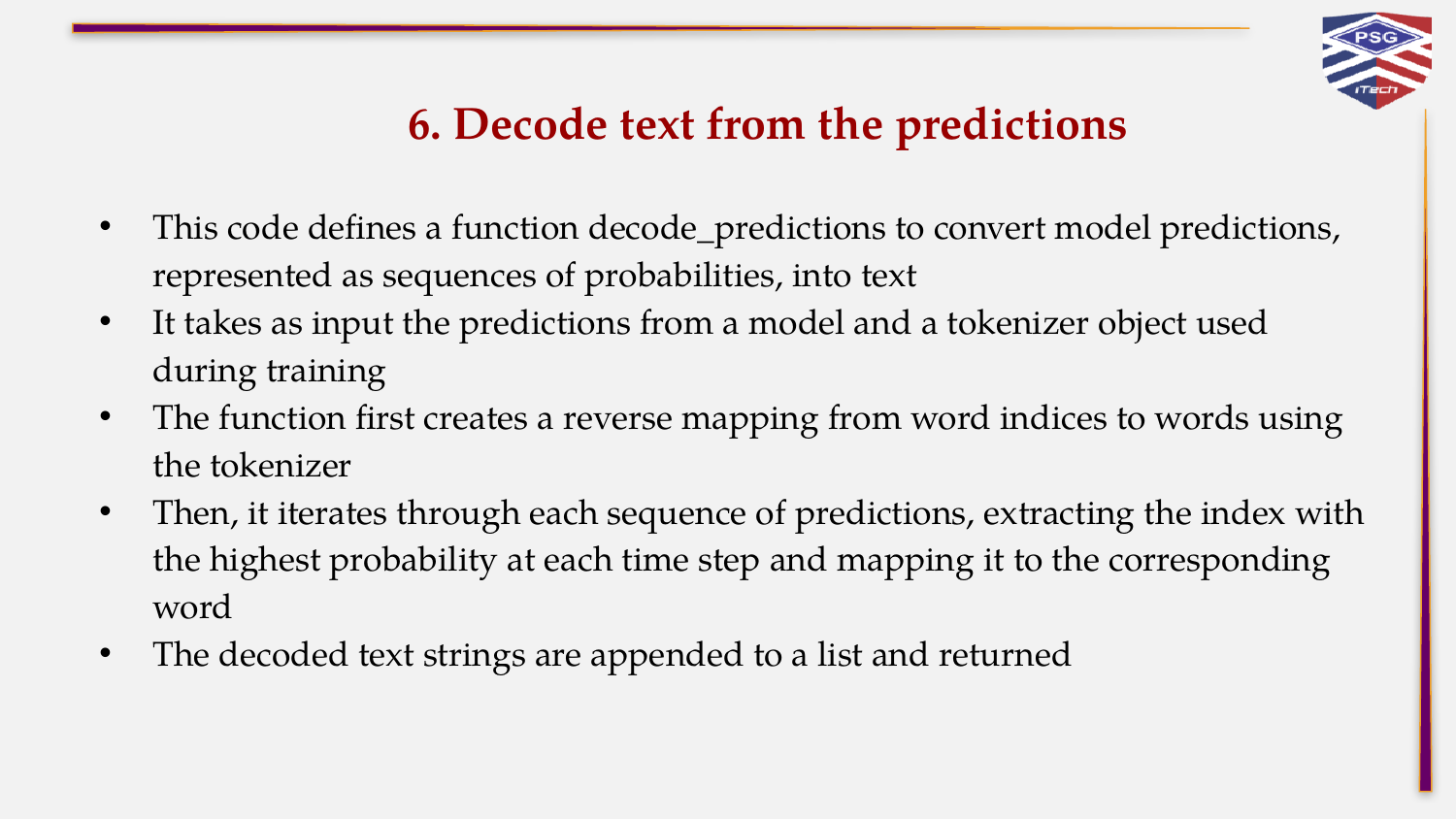

# 6. Decode text from the predictions
This code defines a function decode_predictions to convert model predictions, represented as sequences of probabilities, into text
It takes as input the predictions from a model and a tokenizer object used during training
The function first creates a reverse mapping from word indices to words using the tokenizer
Then, it iterates through each sequence of predictions, extracting the index with the highest probability at each time step and mapping it to the corresponding word
The decoded text strings are appended to a list and returned